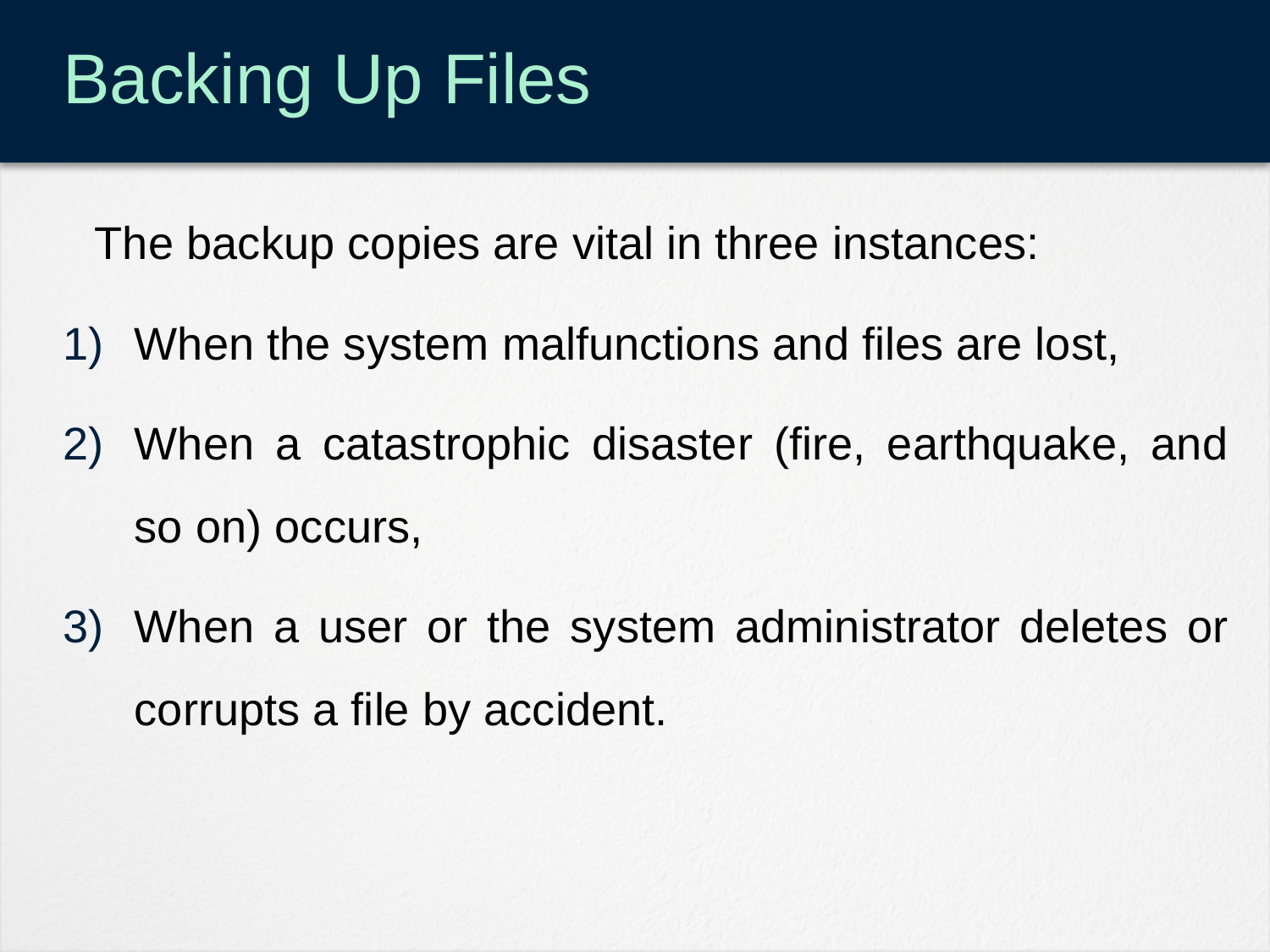

# Backing Up Files
	The backup copies are vital in three instances:
When the system malfunctions and files are lost,
When a catastrophic disaster (fire, earthquake, and so on) occurs,
When a user or the system administrator deletes or corrupts a file by accident.